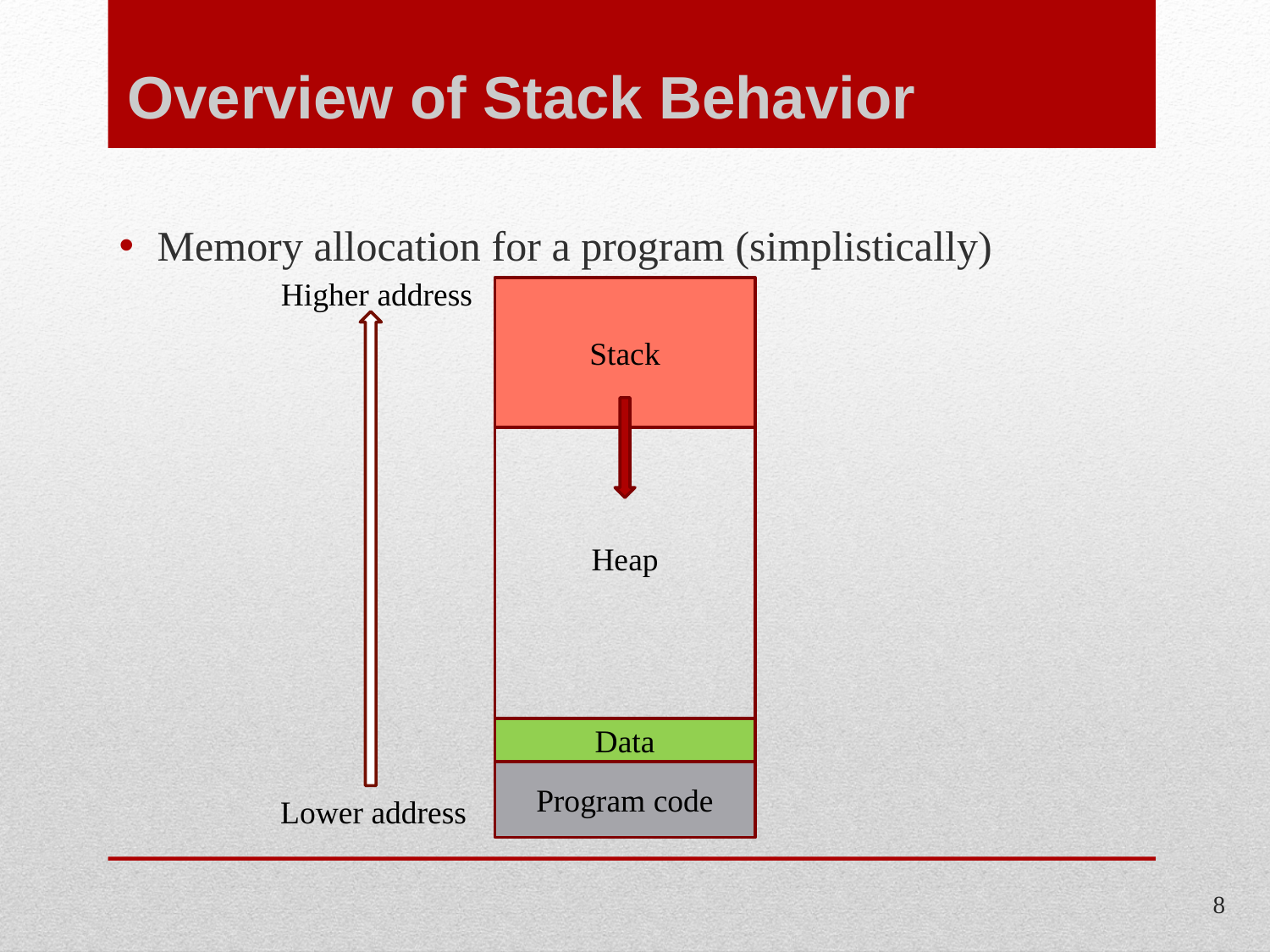

# Overview of Stack Behavior
Memory allocation for a program (simplistically)

Higher address
Stack
Heap

Data
Program code
Lower address
8